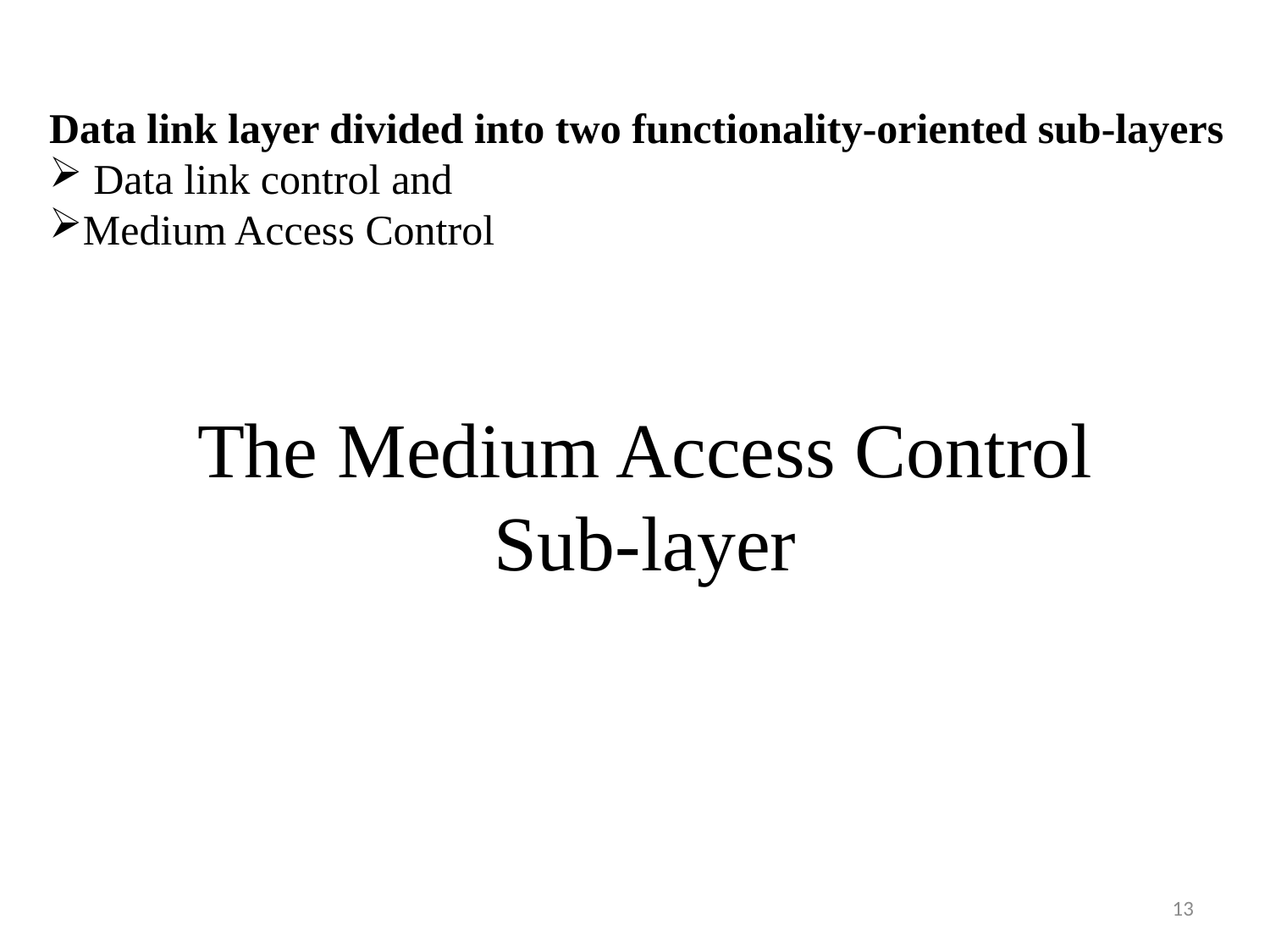

Data link layer divided into two functionality-oriented sub-layers
 Data link control and
Medium Access Control
The Medium Access Control
Sub-layer
13